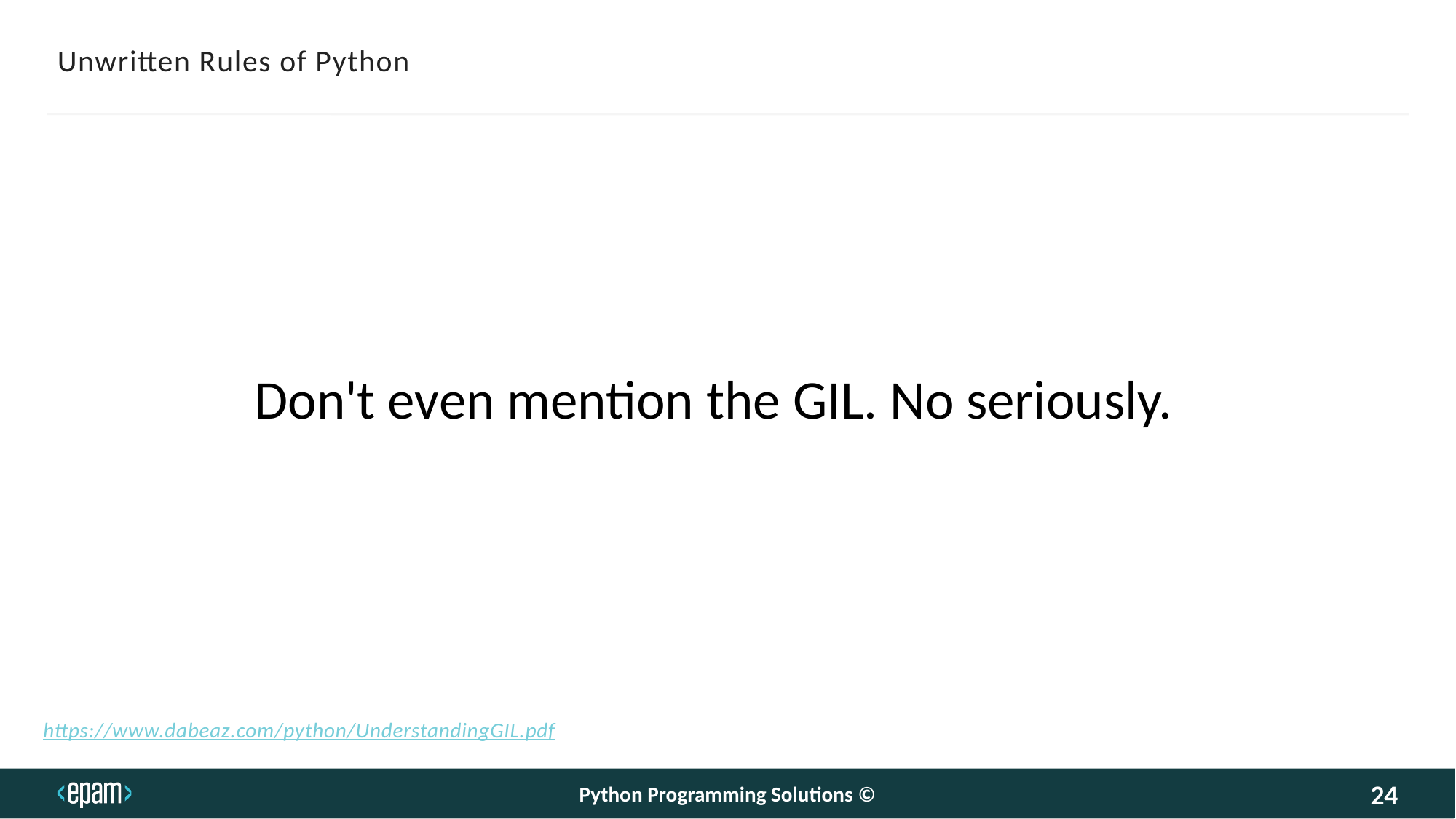

Unwritten Rules of Python
Don't even mention the GIL. No seriously.
https://www.dabeaz.com/python/UnderstandingGIL.pdf
Python Programming Solutions ©
24